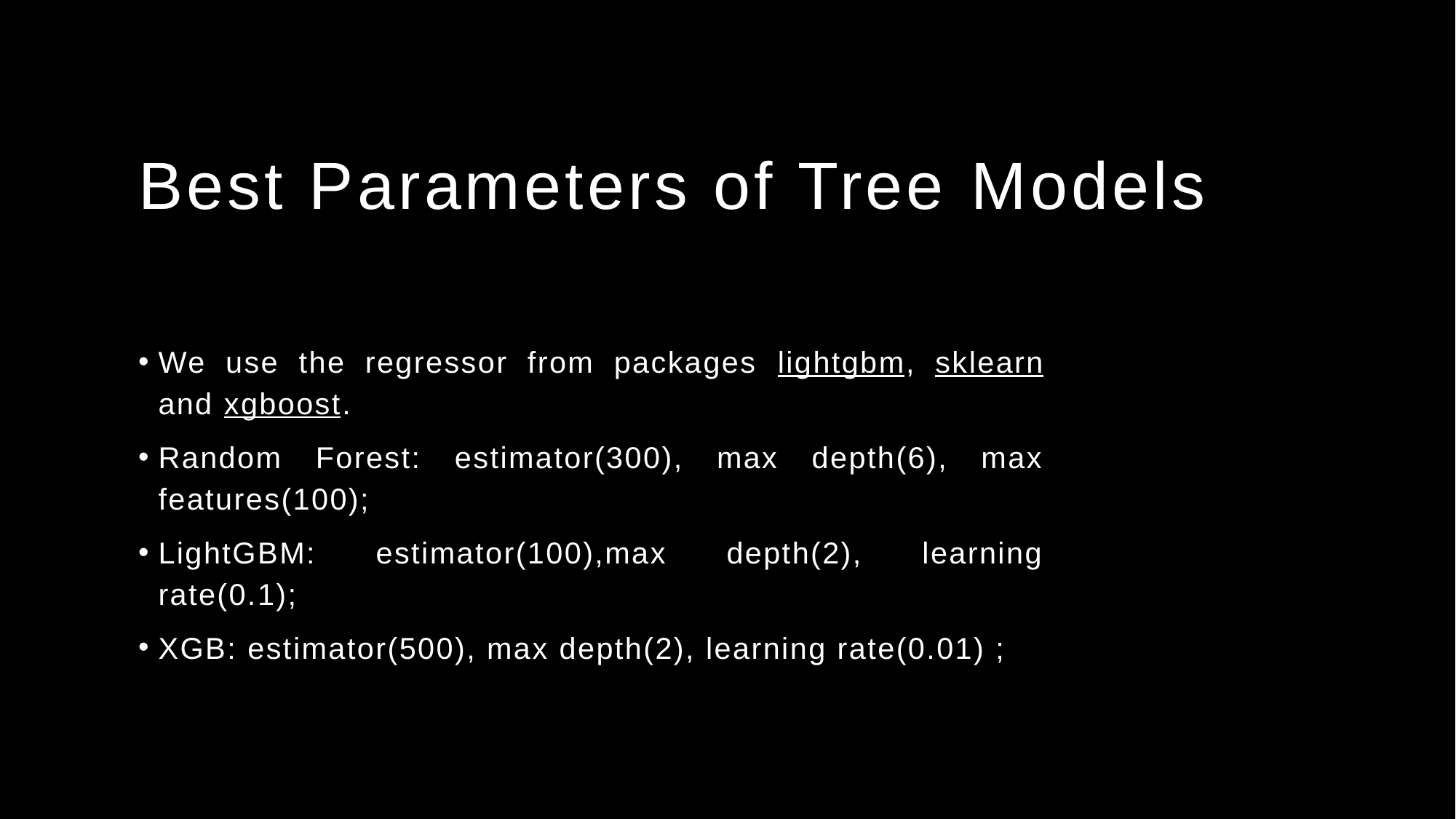

# Best Parameters of Tree Models
We use the regressor from packages lightgbm, sklearn and xgboost.
Random Forest: estimator(300), max depth(6), max features(100);
LightGBM: estimator(100),max depth(2), learning rate(0.1);
XGB: estimator(500), max depth(2), learning rate(0.01) ;